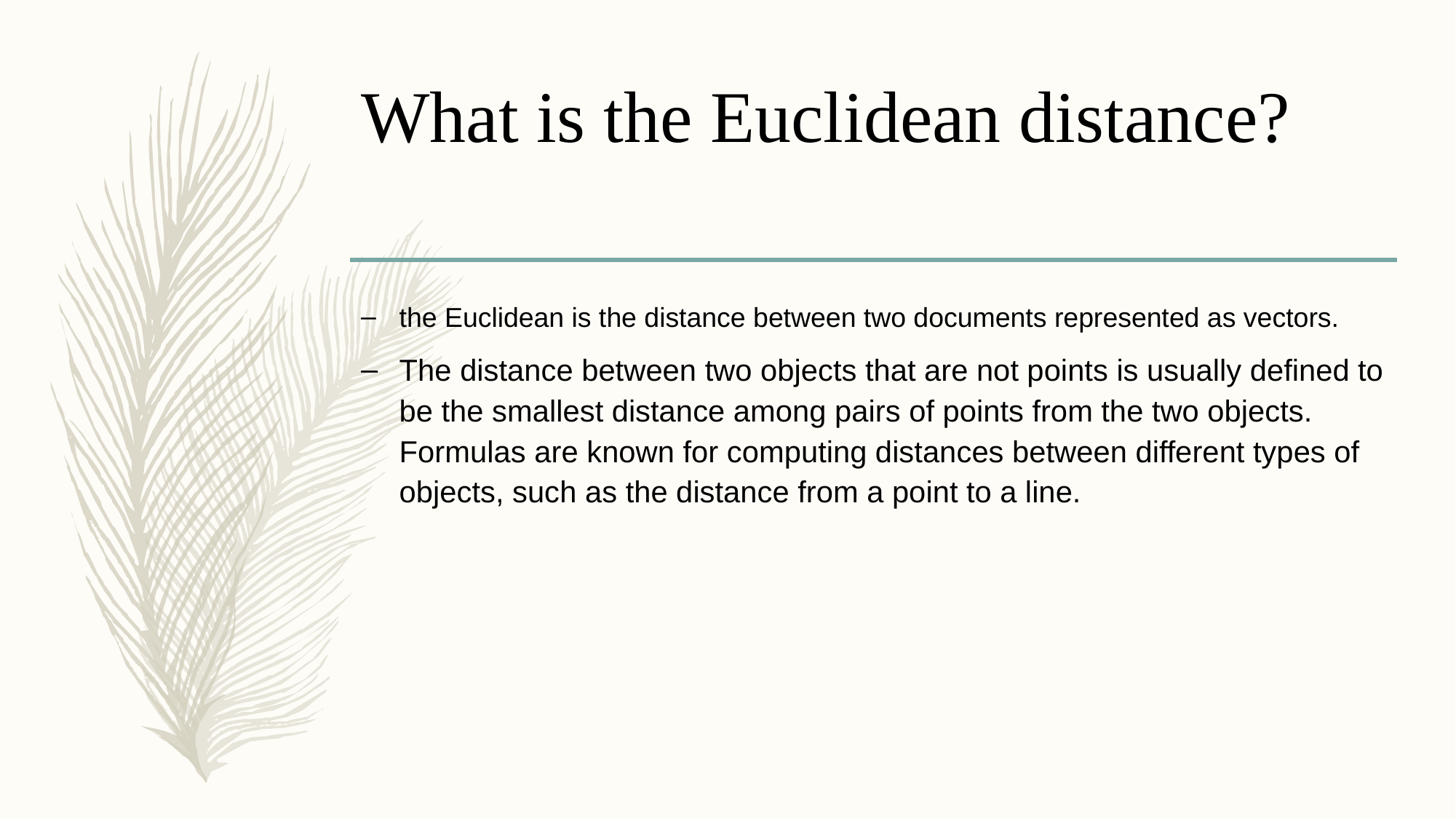

# What is the Euclidean distance?
the Euclidean is the distance between two documents represented as vectors.
The distance between two objects that are not points is usually defined to be the smallest distance among pairs of points from the two objects. Formulas are known for computing distances between different types of objects, such as the distance from a point to a line.